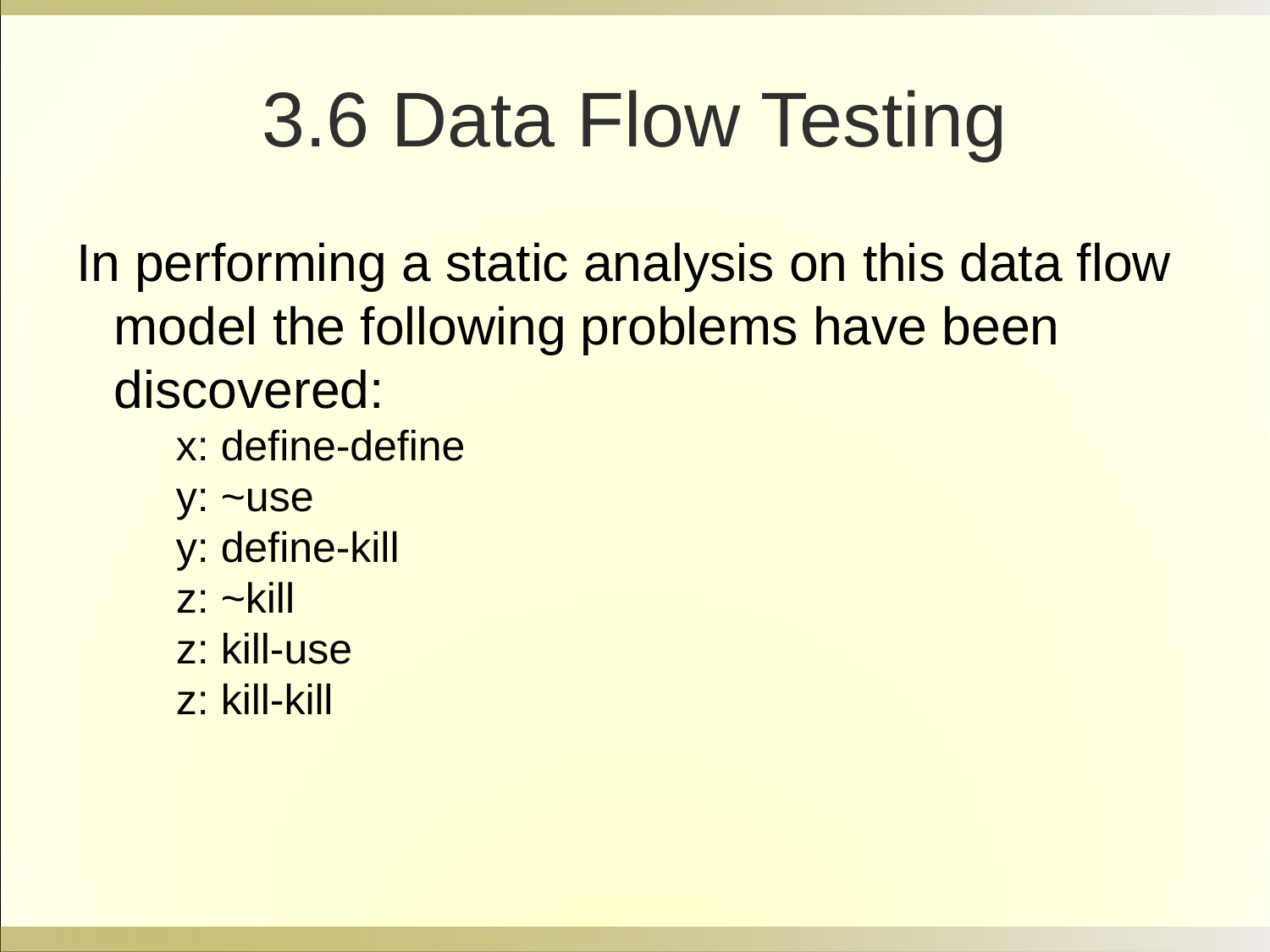

In performing a static analysis on this data flow model the following problems have been discovered:
x: define-define
y: ~use
y: define-kill
z: ~kill
z: kill-use
z: kill-kill
3.6 Data Flow Testing